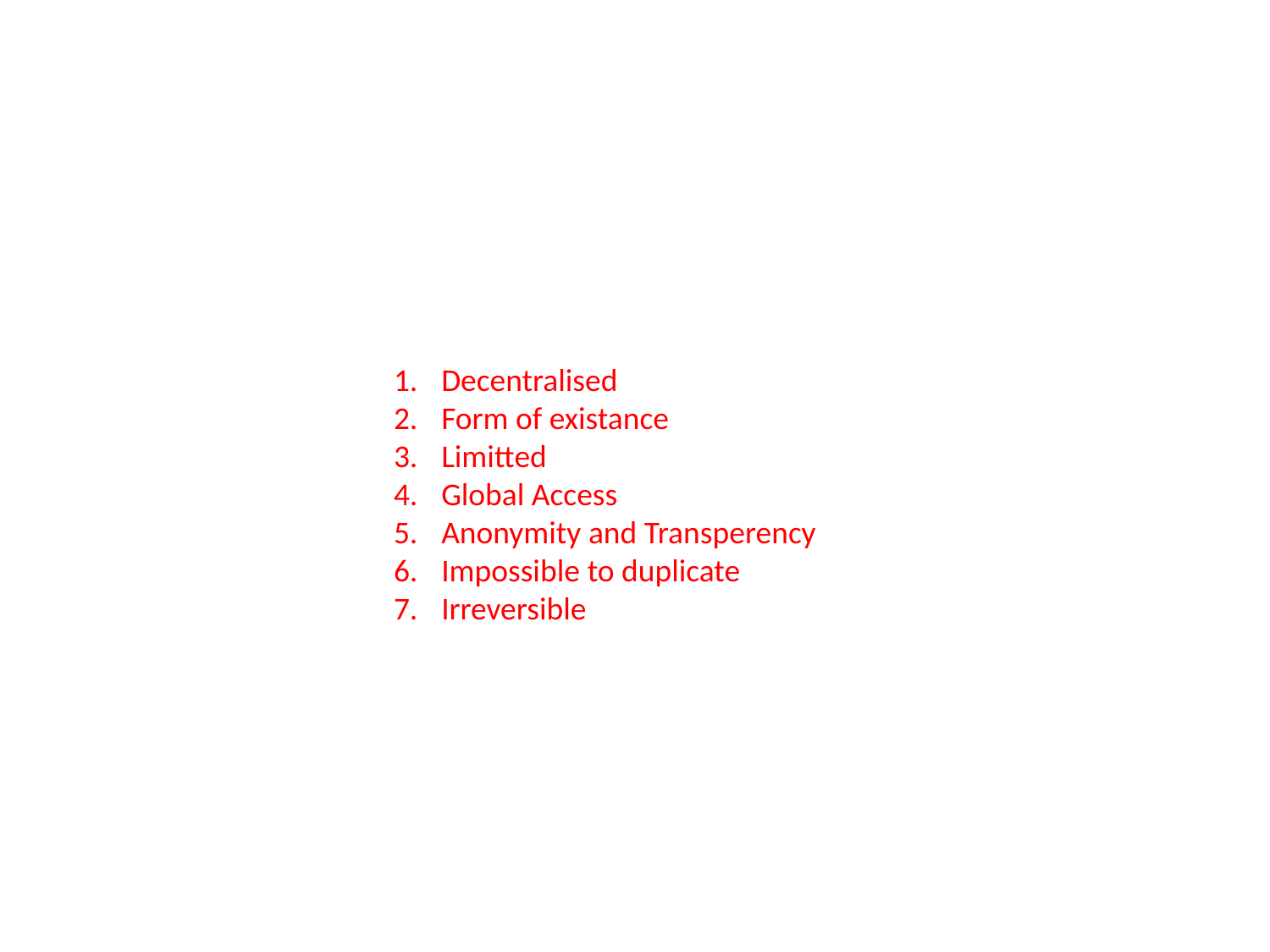

Decentralised
Form of existance
Limitted
Global Access
Anonymity and Transperency
Impossible to duplicate
Irreversible